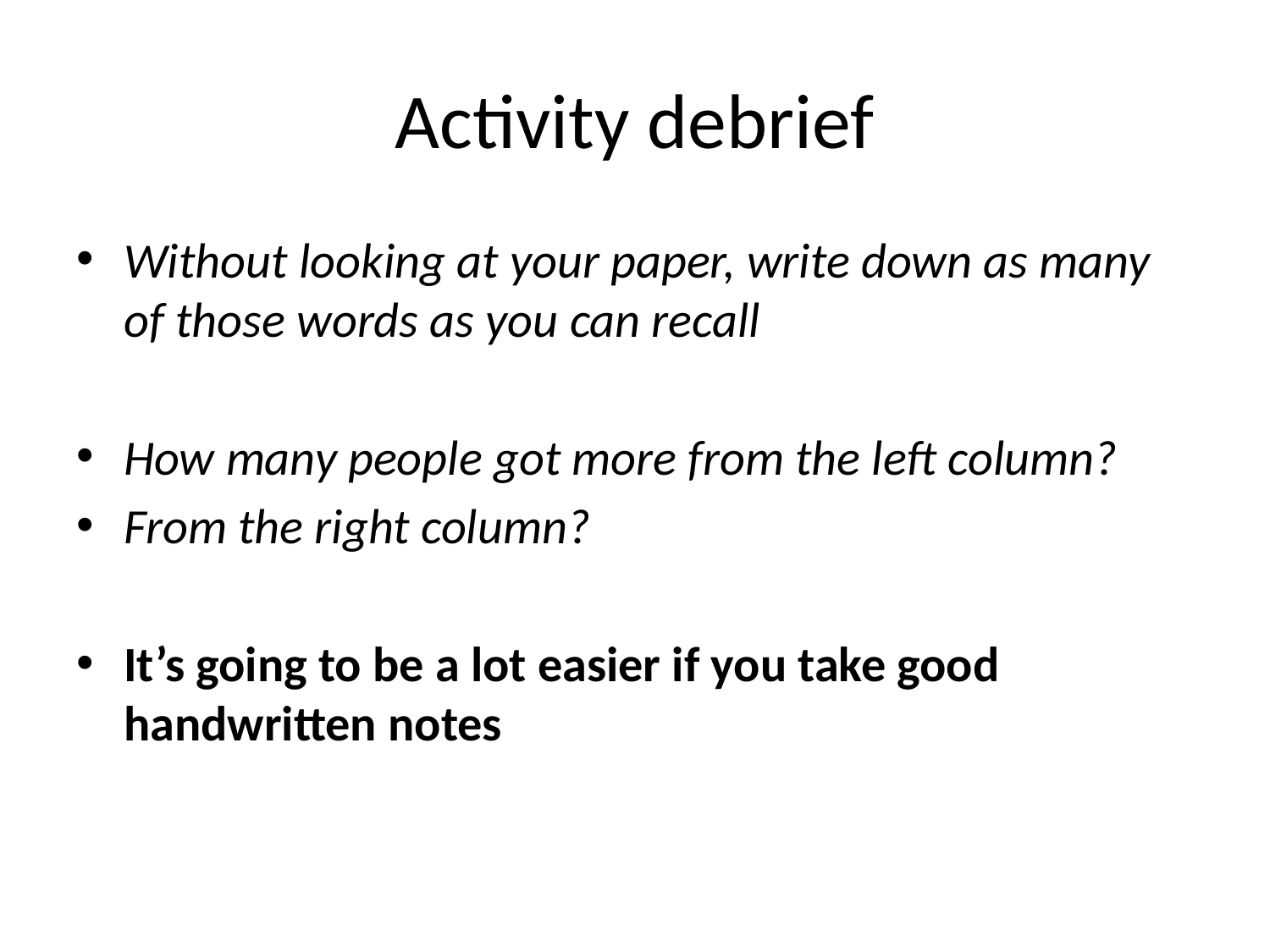

# Activity debrief
Without looking at your paper, write down as many of those words as you can recall

How many people got more from the left column?
From the right column?

It’s going to be a lot easier if you take good handwritten notes